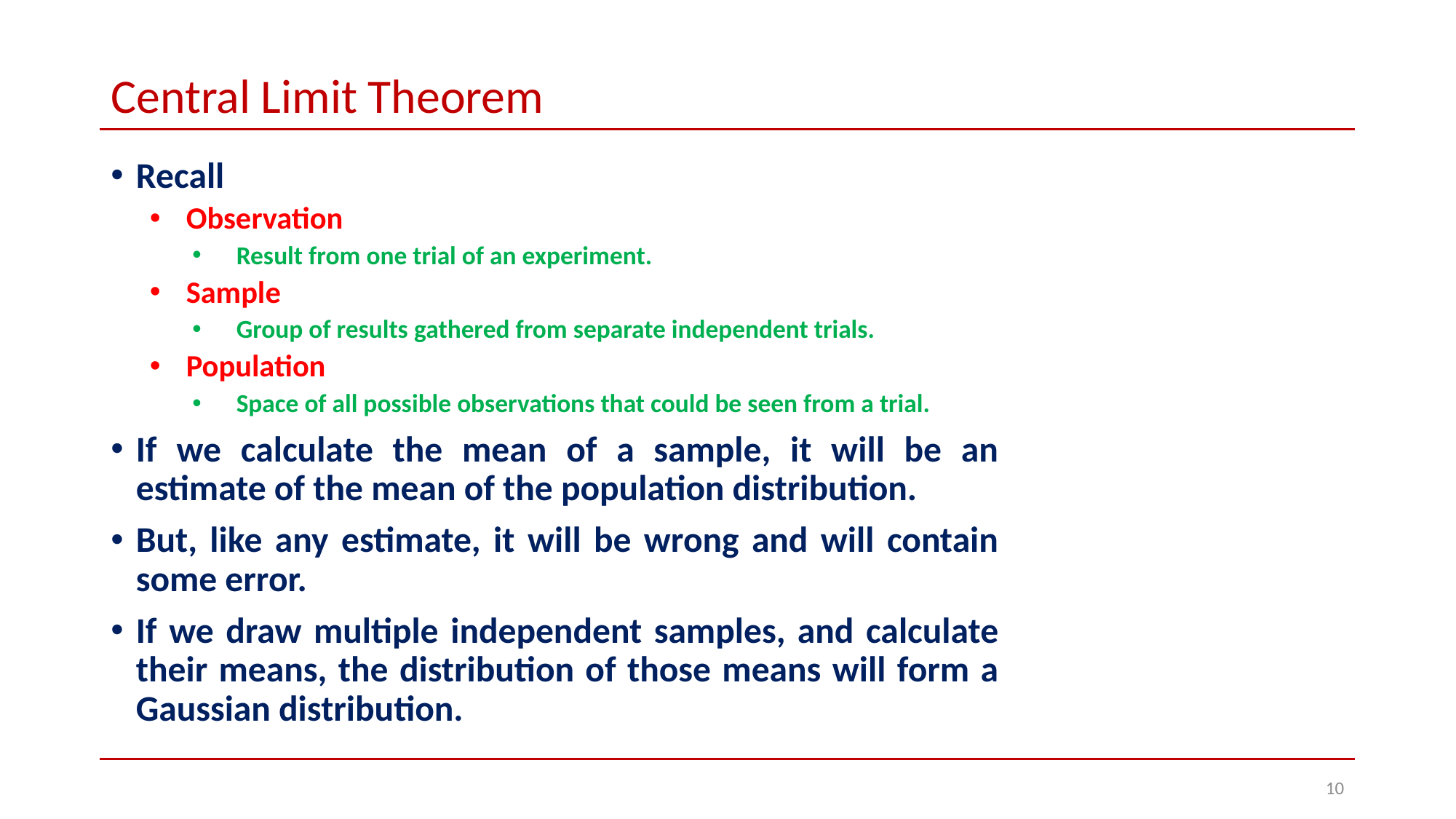

# Central Limit Theorem
Recall
Observation
Result from one trial of an experiment.
Sample
Group of results gathered from separate independent trials.
Population
Space of all possible observations that could be seen from a trial.
If we calculate the mean of a sample, it will be an estimate of the mean of the population distribution.
But, like any estimate, it will be wrong and will contain some error.
If we draw multiple independent samples, and calculate their means, the distribution of those means will form a Gaussian distribution.
10